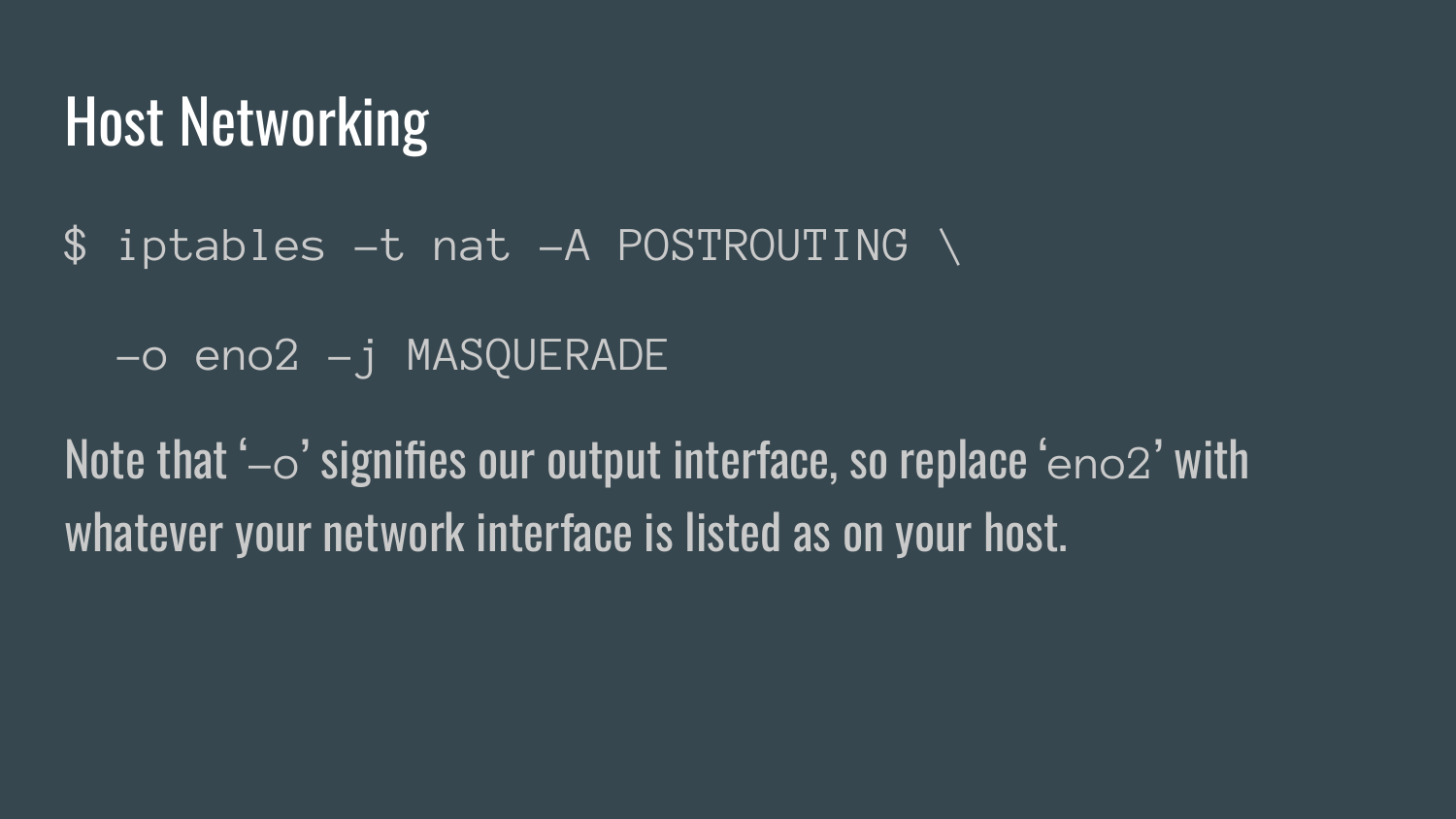

# Host Networking
$ iptables -t nat -A POSTROUTING \
  -o eno2 -j MASQUERADE
Note that ‘-o’ signifies our output interface, so replace ‘eno2’ with whatever your network interface is listed as on your host.